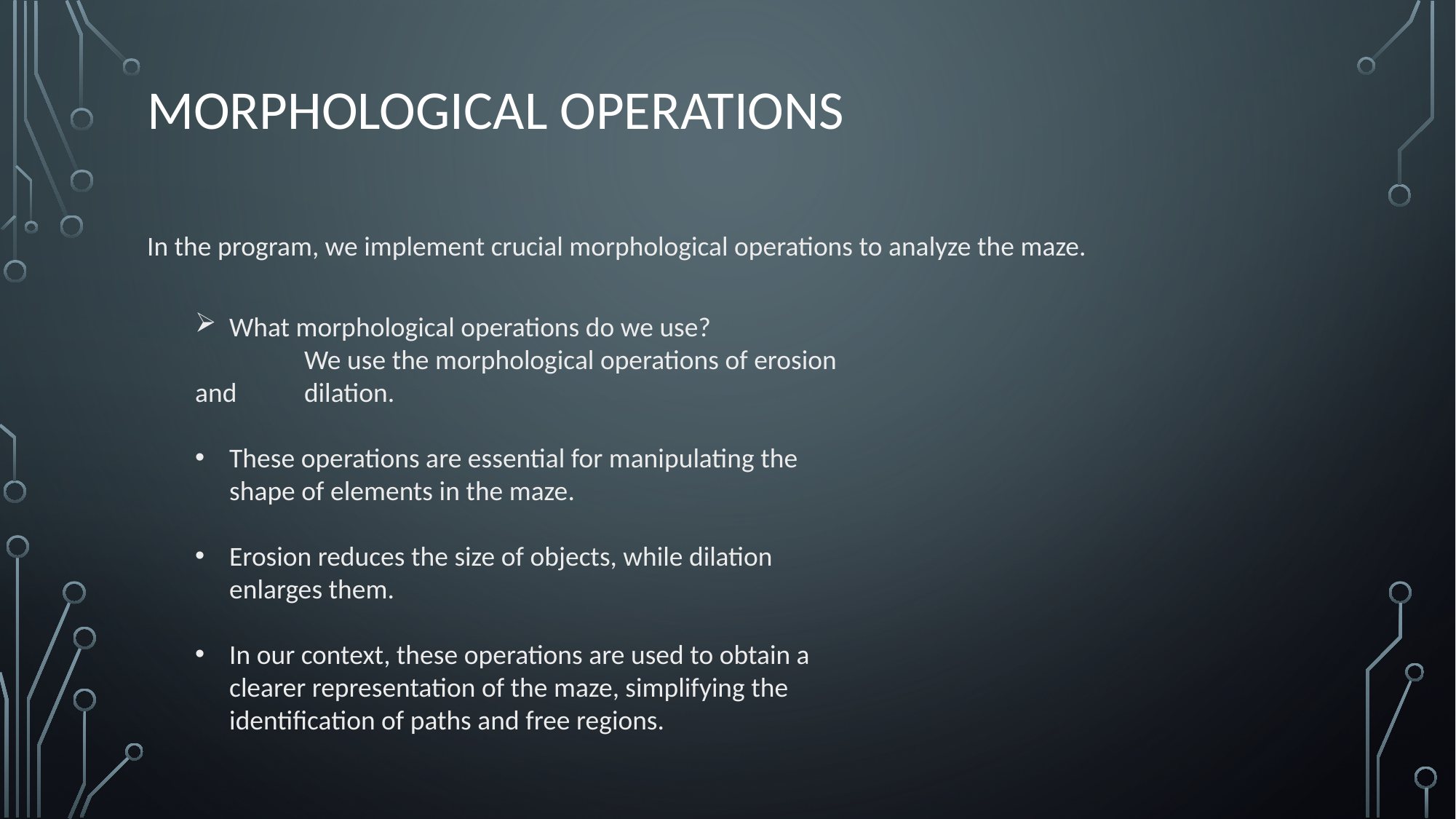

# Morphological Operations
In the program, we implement crucial morphological operations to analyze the maze.
What morphological operations do we use?
	We use the morphological operations of erosion and 	dilation.

These operations are essential for manipulating the shape of elements in the maze.

Erosion reduces the size of objects, while dilation enlarges them.

In our context, these operations are used to obtain a clearer representation of the maze, simplifying the identification of paths and free regions.